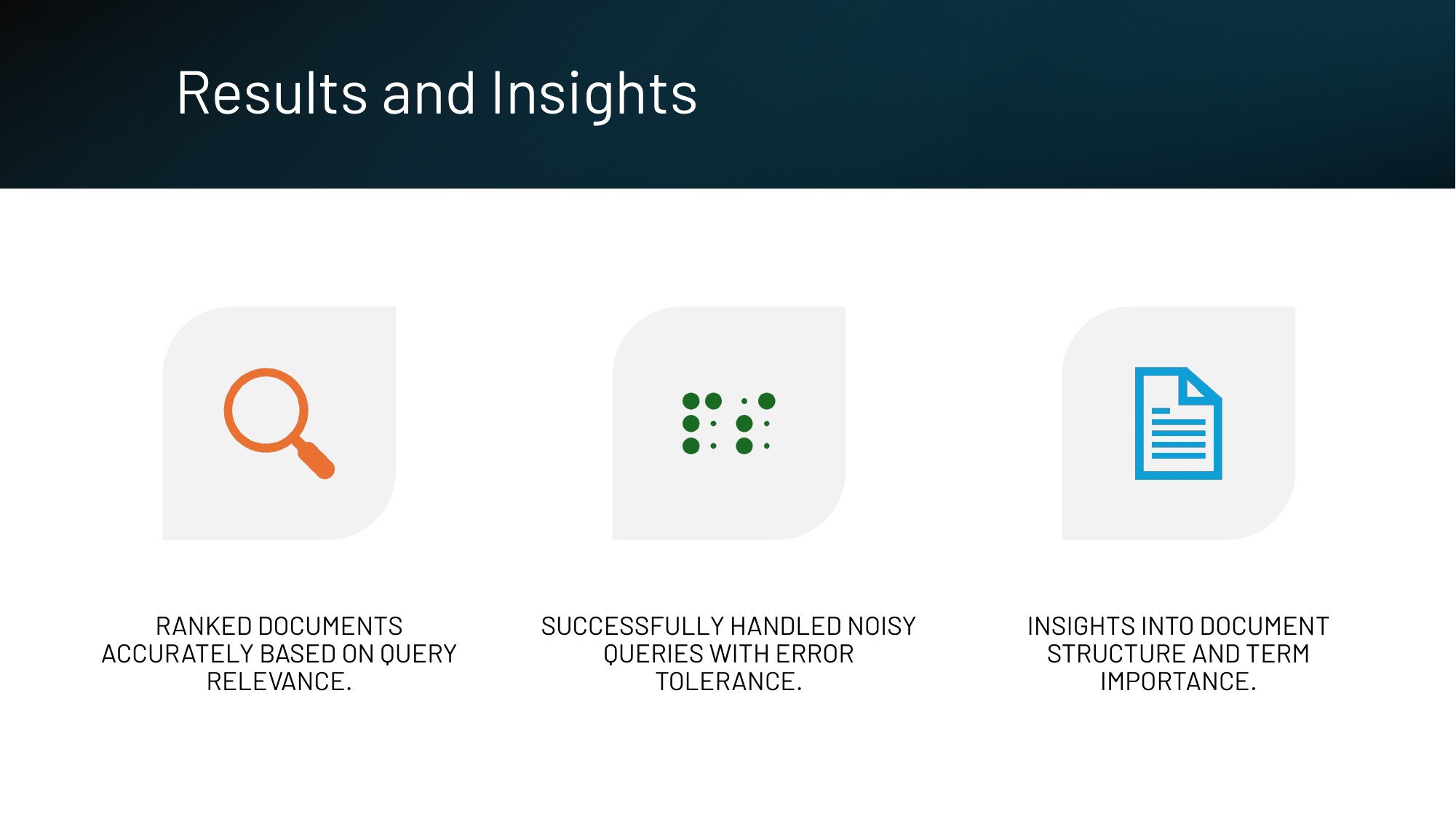

# Results and Insights
Ranked documents accurately based on query relevance.
Successfully handled noisy queries with error tolerance.
Insights into document structure and term importance.